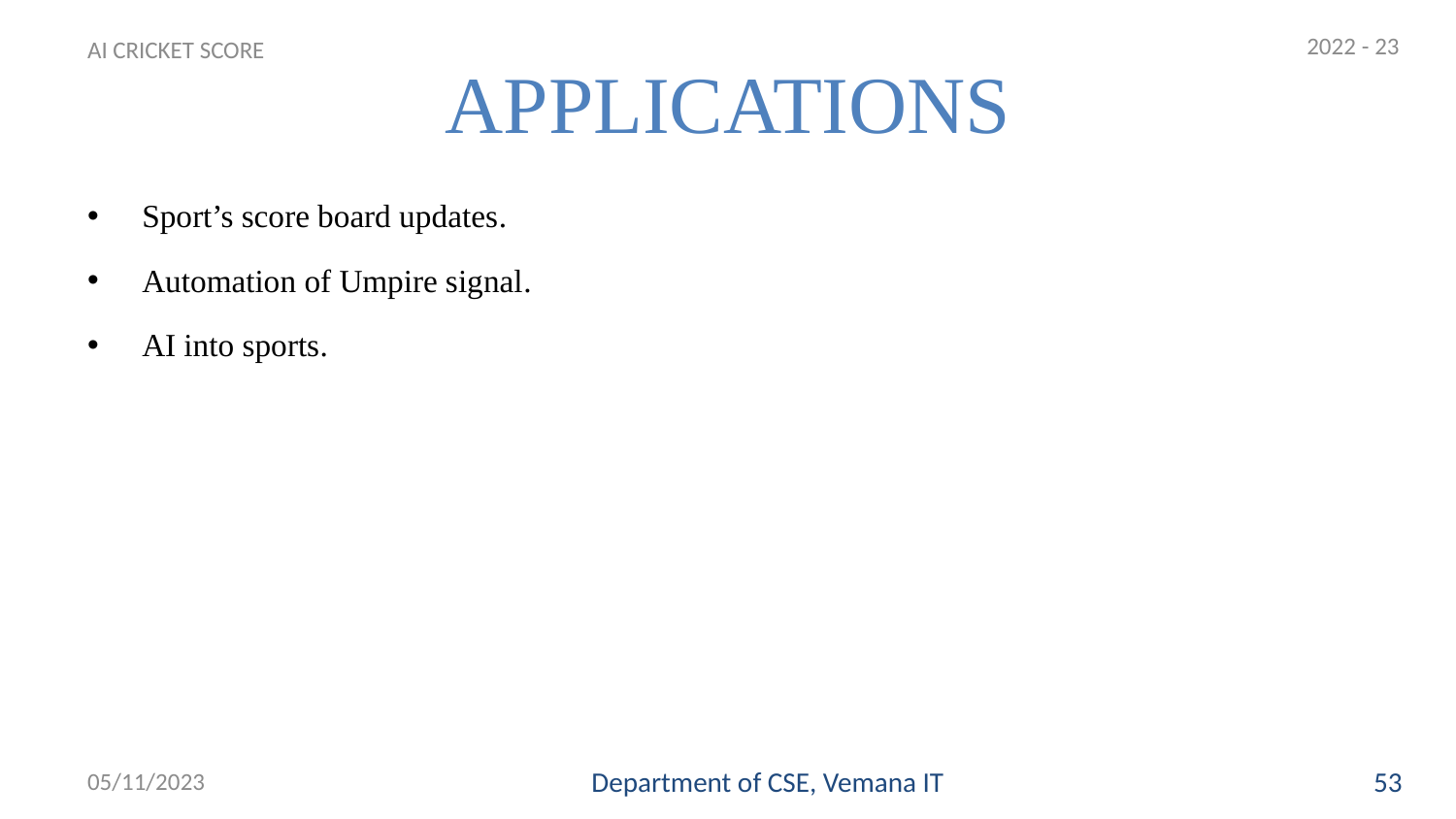

2022 - 23
# APPLICATIONS
AI CRICKET SCORE
Sport’s score board updates.
Automation of Umpire signal.
AI into sports.

05/11/2023
Department of CSE, Vemana IT
53
53